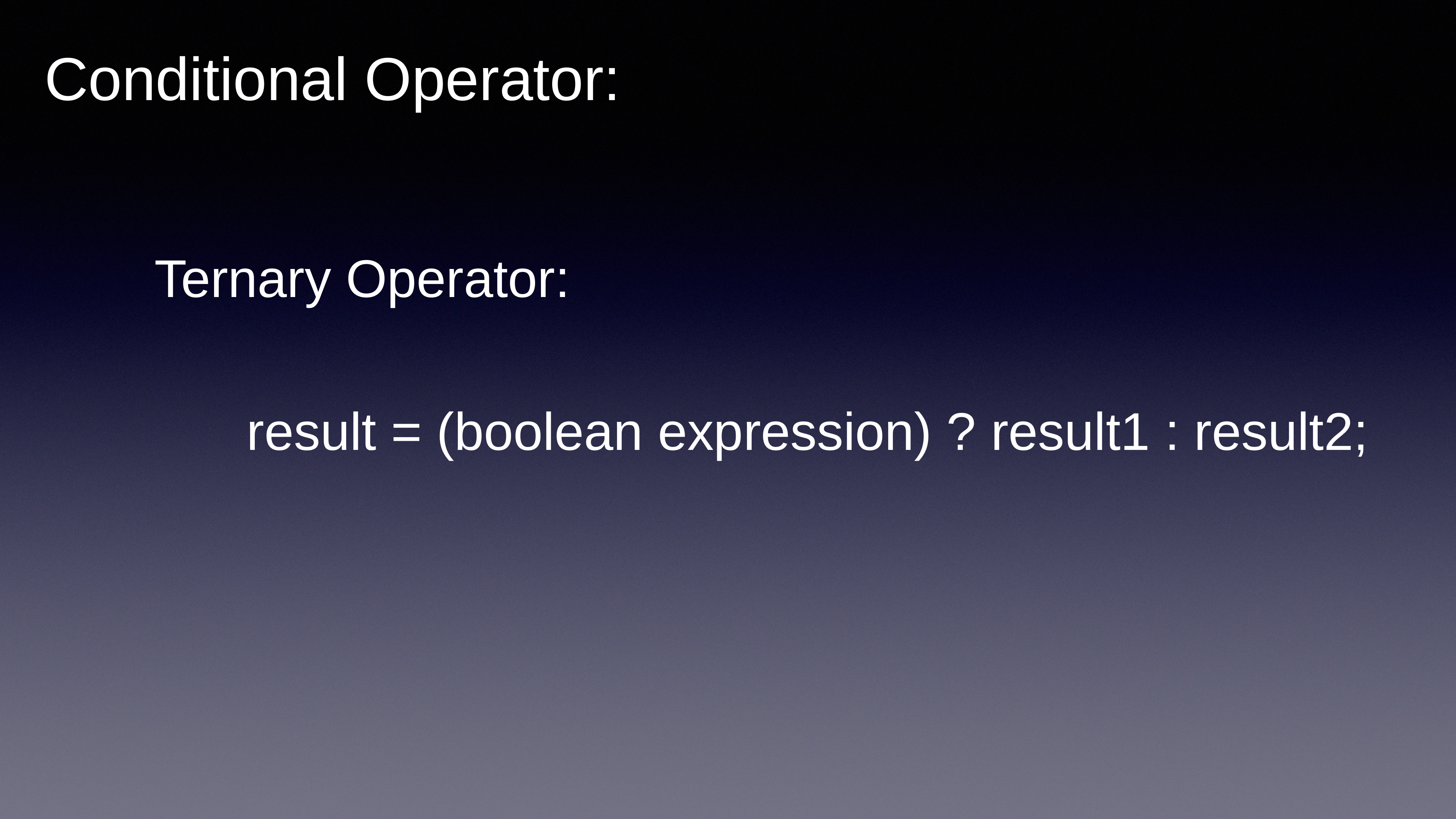

Conditional Operator:
Ternary Operator:
result = (boolean expression) ? result1 : result2;